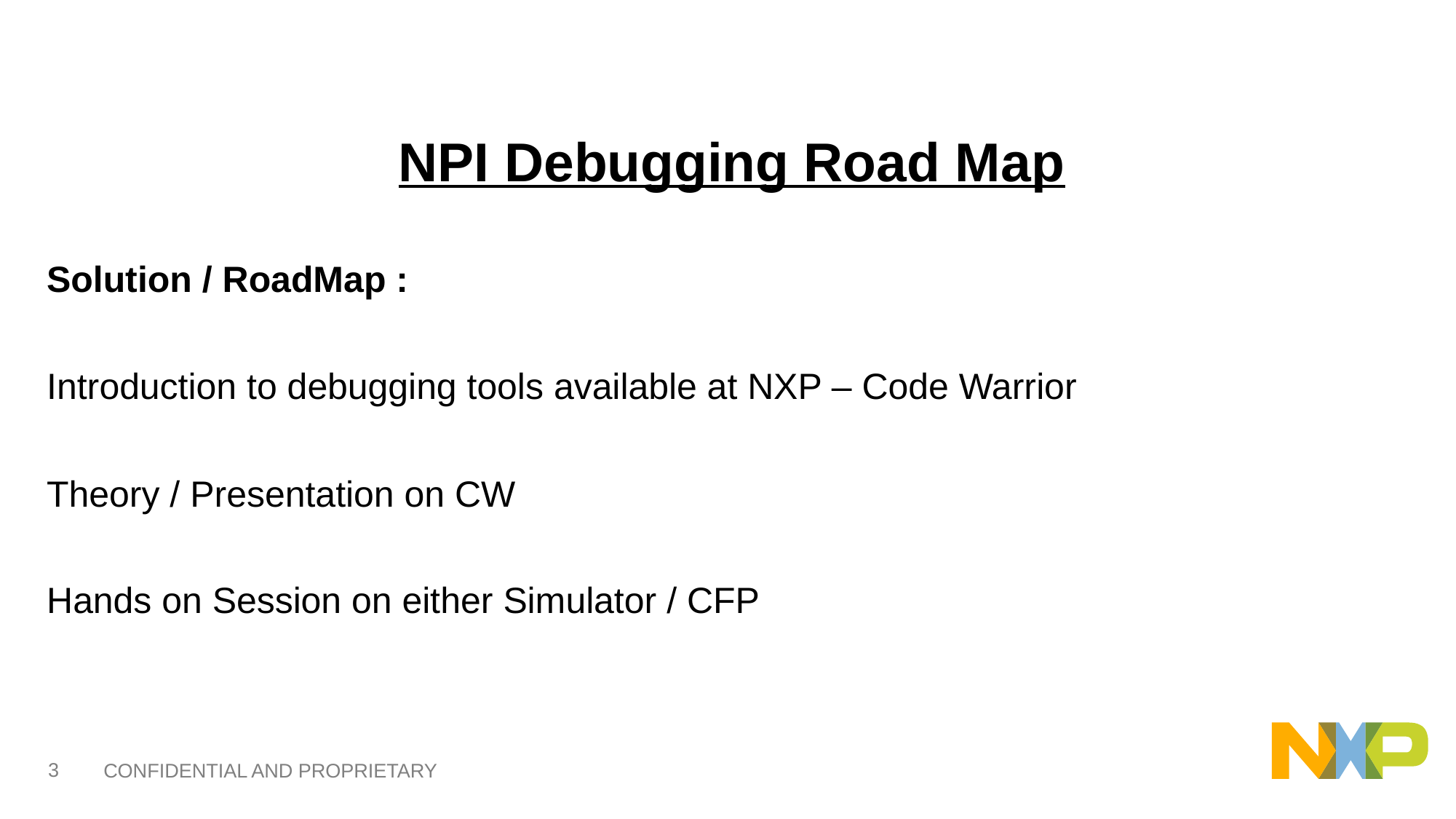

NPI Debugging Road Map

Solution / RoadMap :

Introduction to debugging tools available at NXP – Code Warrior

Theory / Presentation on CW

Hands on Session on either Simulator / CFP